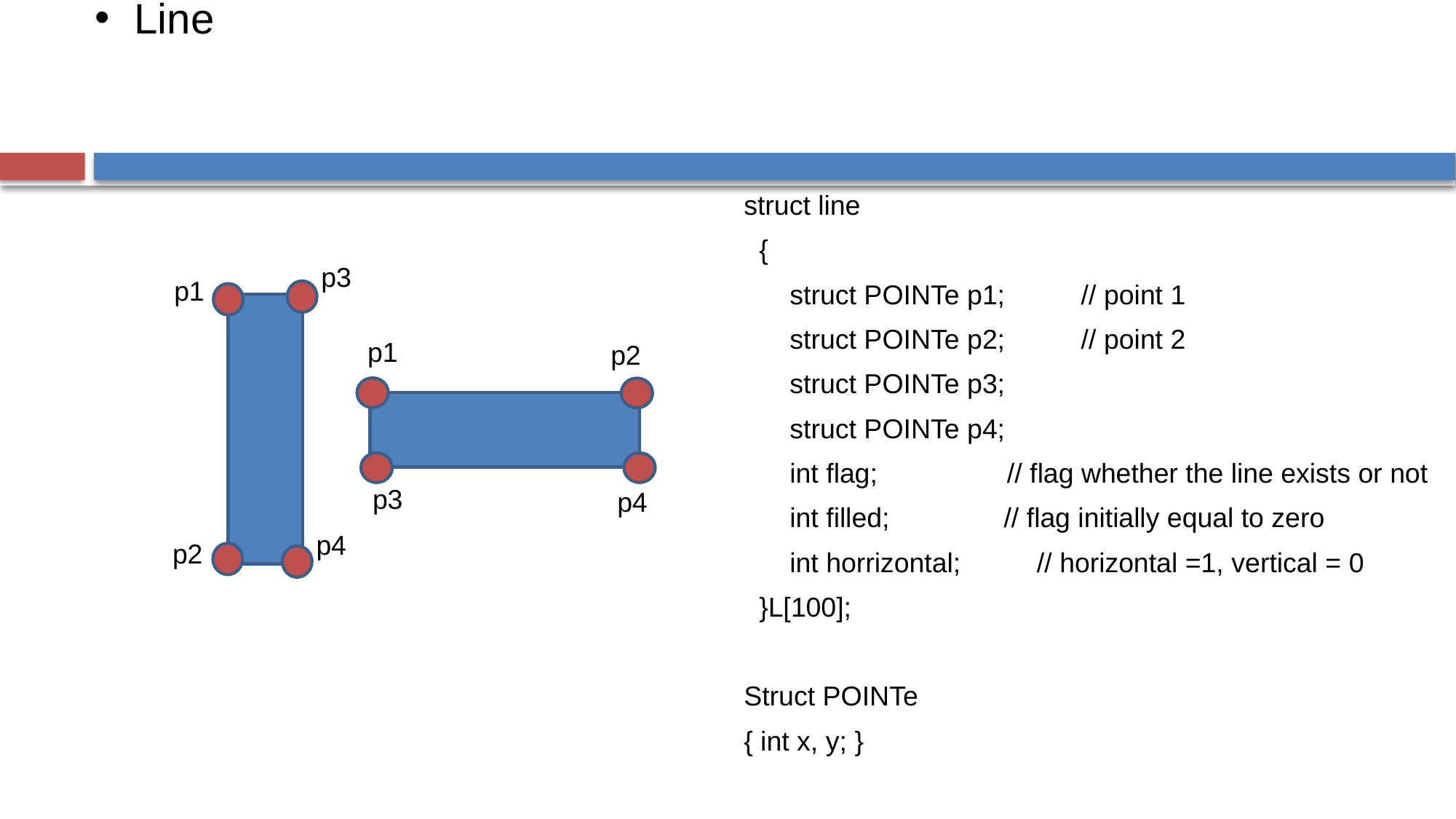

# Line
struct line
  {
      struct POINTe p1;          // point 1
      struct POINTe p2;          // point 2
      struct POINTe p3;
      struct POINTe p4;
      int flag;                 // flag whether the line exists or not
      int filled;               // flag initially equal to zero
      int horrizontal;          // horizontal =1, vertical = 0
  }L[100];

Struct POINTe
{ int x, y; }

p3
p1

p1
p2

p3
p4
p4
p2